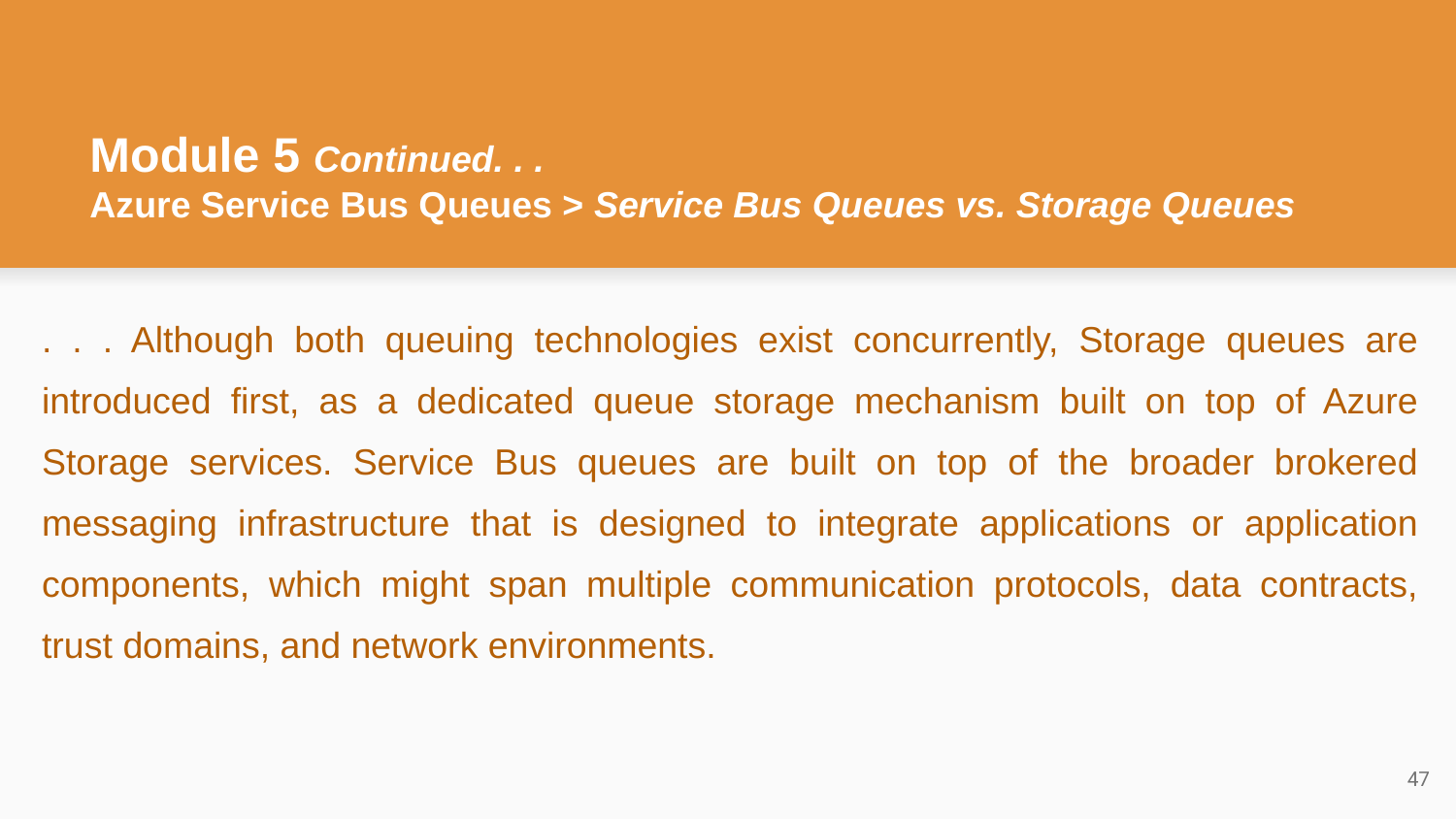

# Module 5 Continued. . .
Azure Service Bus Queues > Service Bus Queues vs. Storage Queues
. . . Although both queuing technologies exist concurrently, Storage queues are introduced first, as a dedicated queue storage mechanism built on top of Azure Storage services. Service Bus queues are built on top of the broader brokered messaging infrastructure that is designed to integrate applications or application components, which might span multiple communication protocols, data contracts, trust domains, and network environments.
47